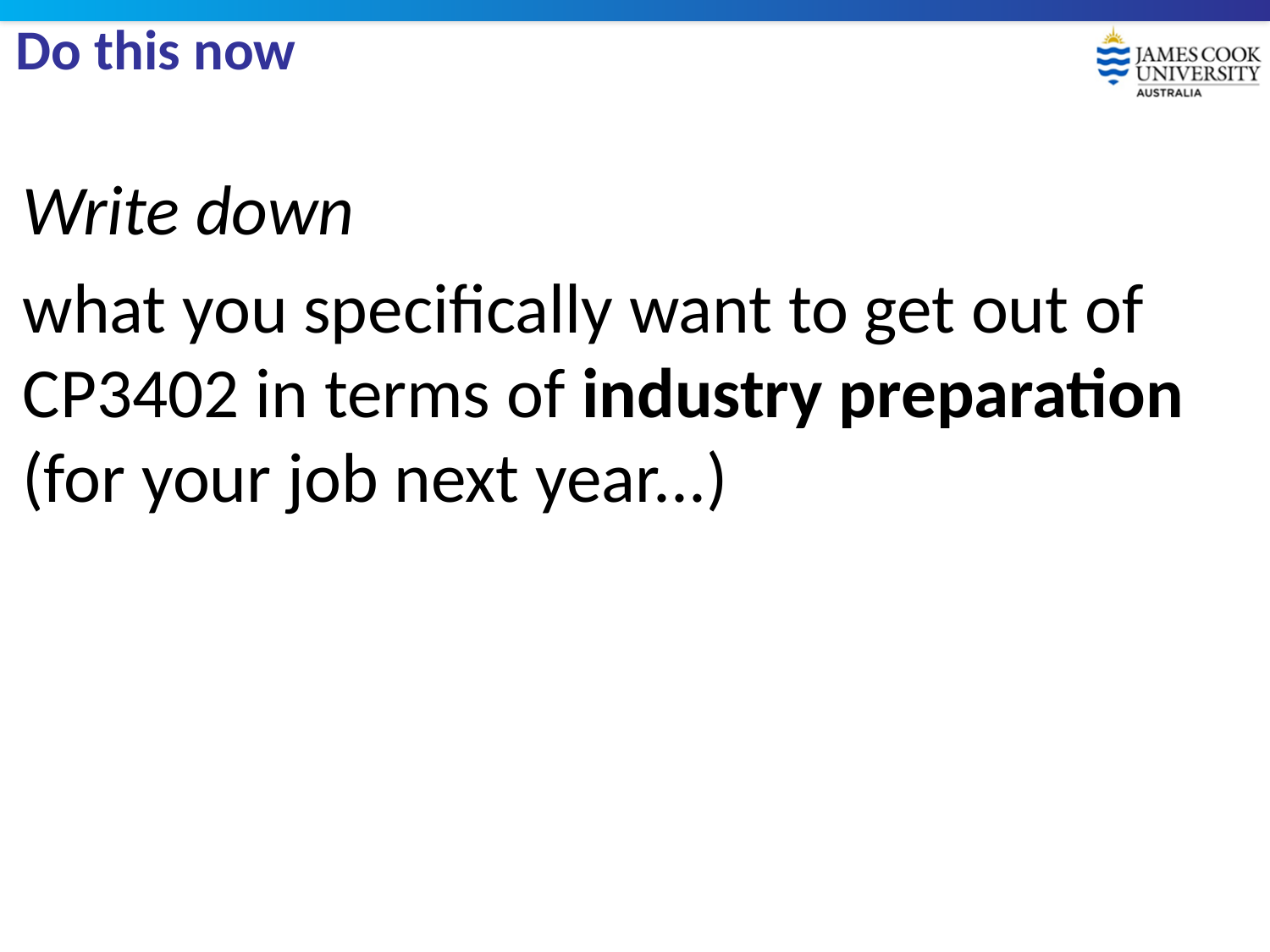

# Do this now
Write down
what you specifically want to get out of CP3402 in terms of industry preparation (for your job next year...)